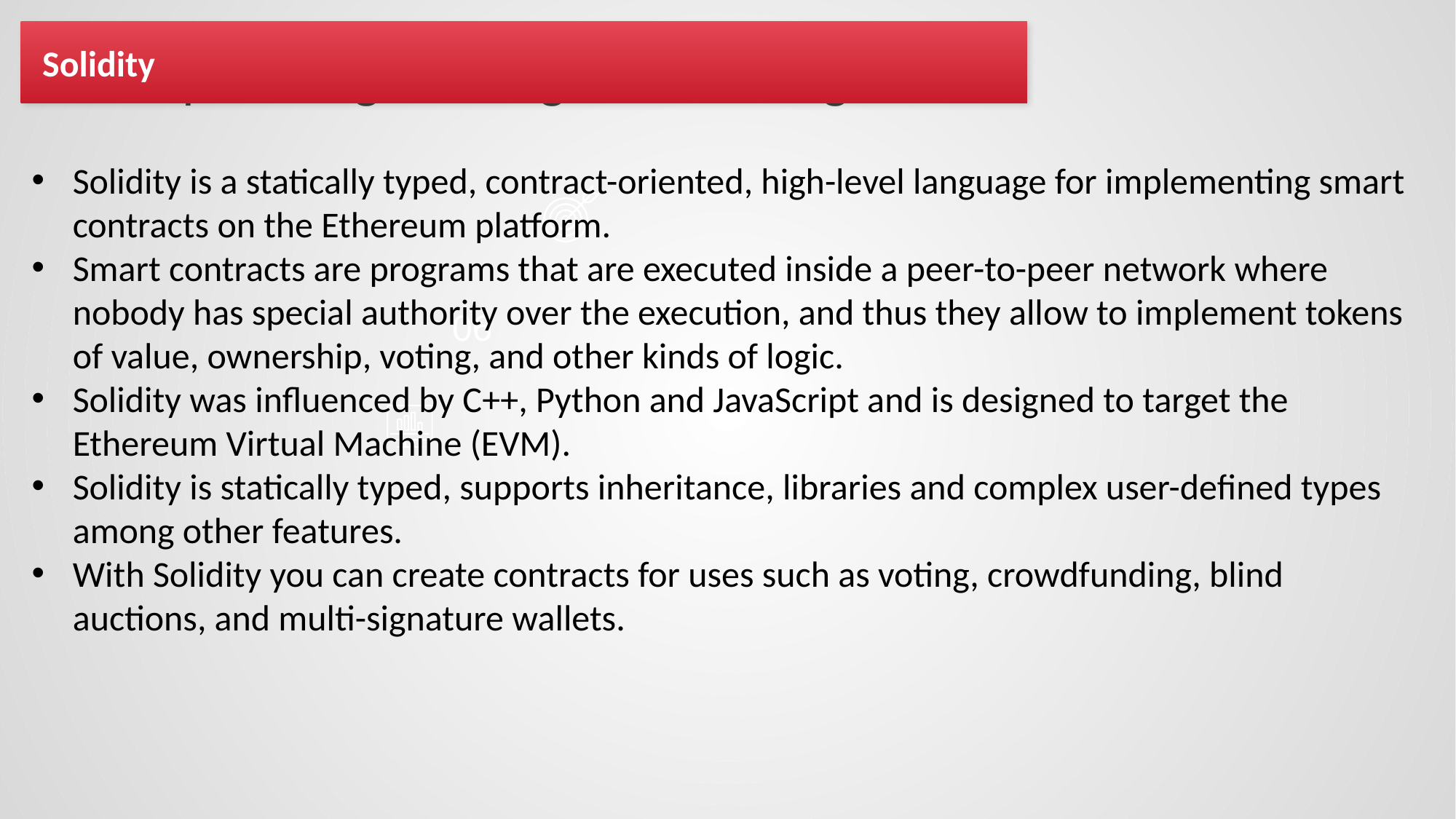

Solidity
# 6 Steps Hexagonal Segmented Diagram
Solidity is a statically typed, contract-oriented, high-level language for implementing smart contracts on the Ethereum platform.
Smart contracts are programs that are executed inside a peer-to-peer network where nobody has special authority over the execution, and thus they allow to implement tokens of value, ownership, voting, and other kinds of logic.
Solidity was influenced by C++, Python and JavaScript and is designed to target the Ethereum Virtual Machine (EVM).
Solidity is statically typed, supports inheritance, libraries and complex user-defined types among other features.
With Solidity you can create contracts for uses such as voting, crowdfunding, blind auctions, and multi-signature wallets.

06